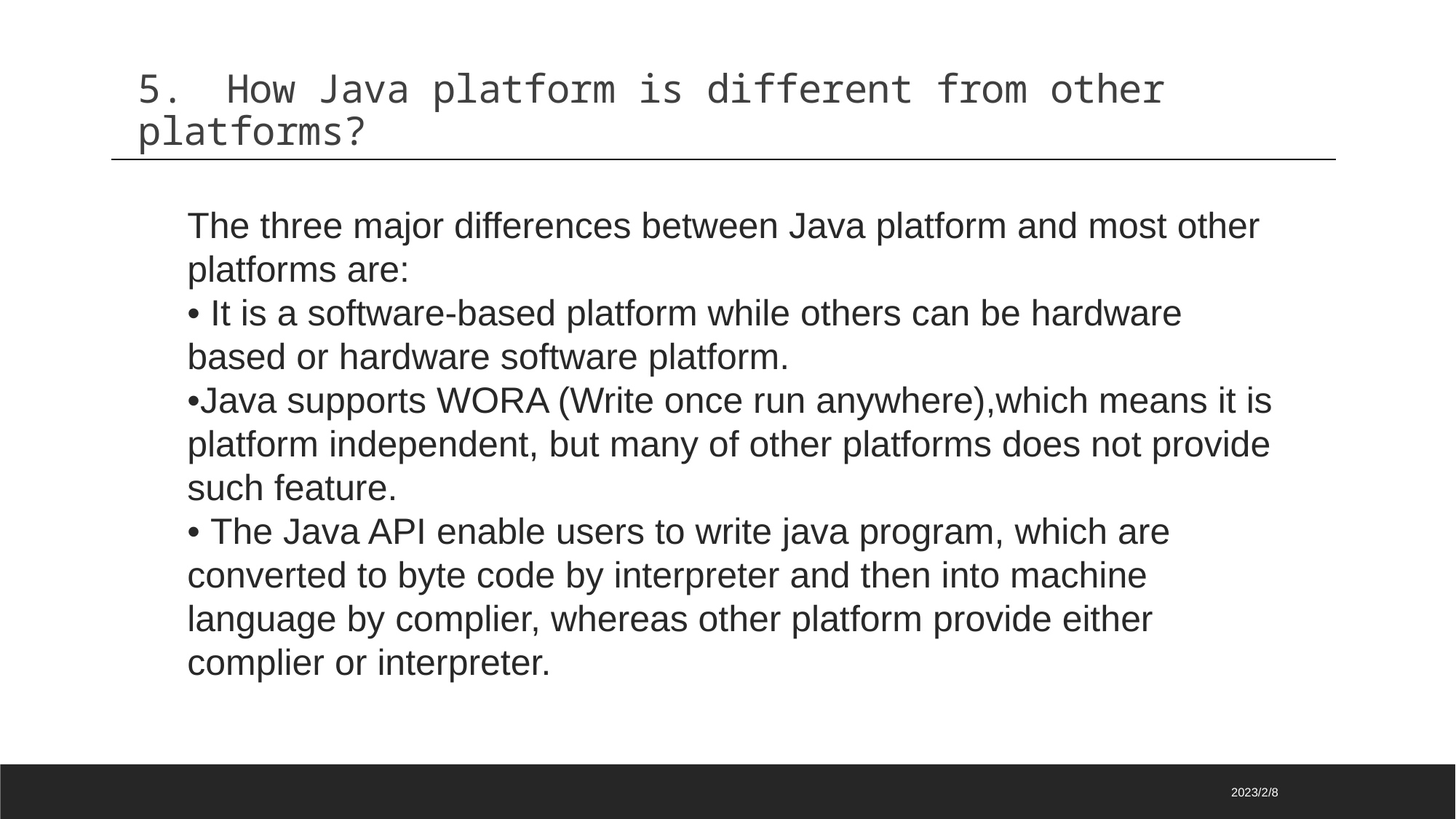

5.	How Java platform is different from other platforms?
The three major differences between Java platform and most other platforms are:
• It is a software-based platform while others can be hardware based or hardware software platform.
•Java supports WORA (Write once run anywhere),which means it is platform independent, but many of other platforms does not provide such feature.
• The Java API enable users to write java program, which are converted to byte code by interpreter and then into machine language by complier, whereas other platform provide either complier or interpreter.
2023/2/8